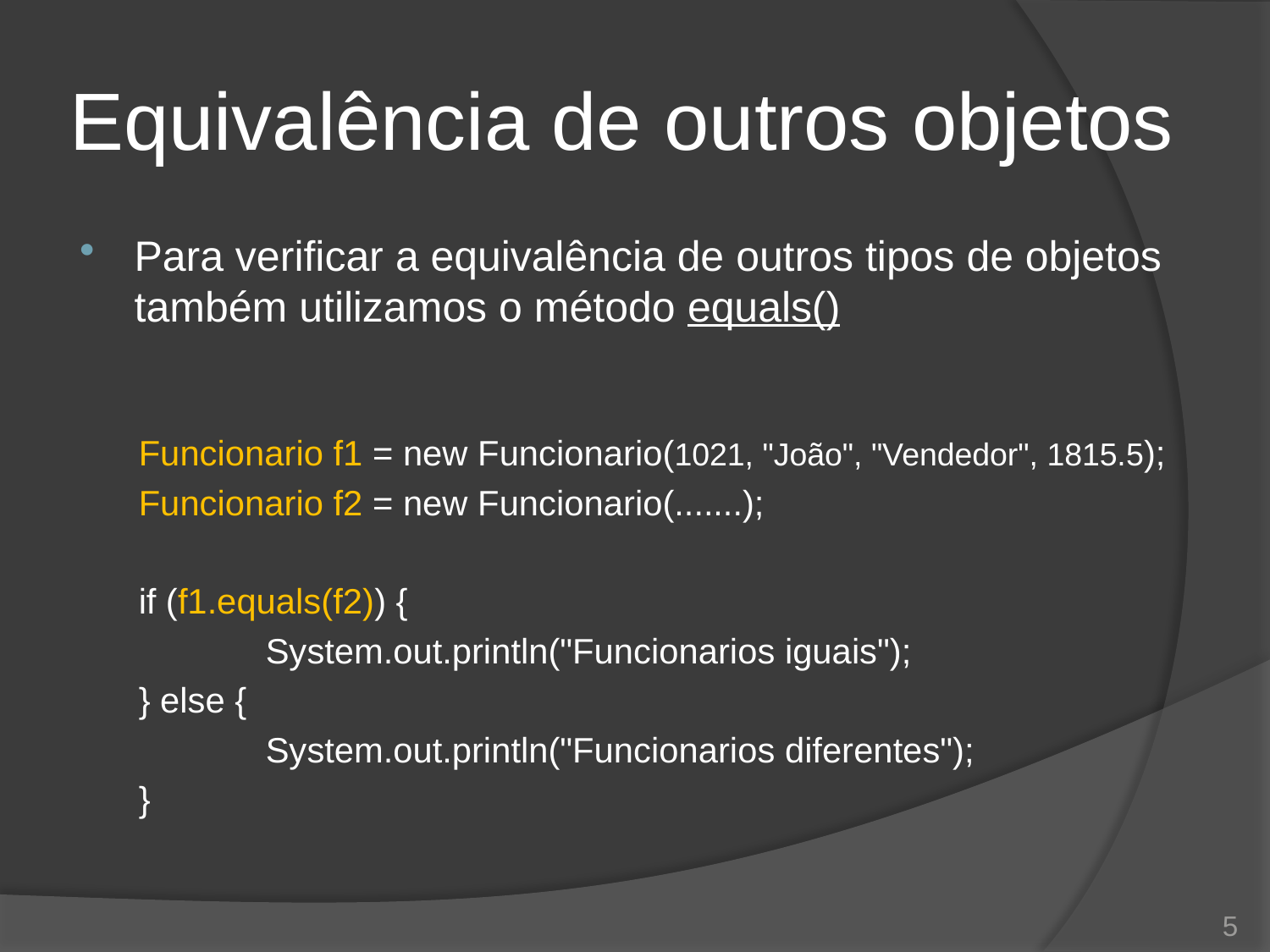

# Equivalência de outros objetos
Para verificar a equivalência de outros tipos de objetos também utilizamos o método equals()

Funcionario f1 = new Funcionario(1021, "João", "Vendedor", 1815.5);
Funcionario f2 = new Funcionario(.......);

if (f1.equals(f2)) {
	System.out.println("Funcionarios iguais");
} else {
	System.out.println("Funcionarios diferentes");
}
5